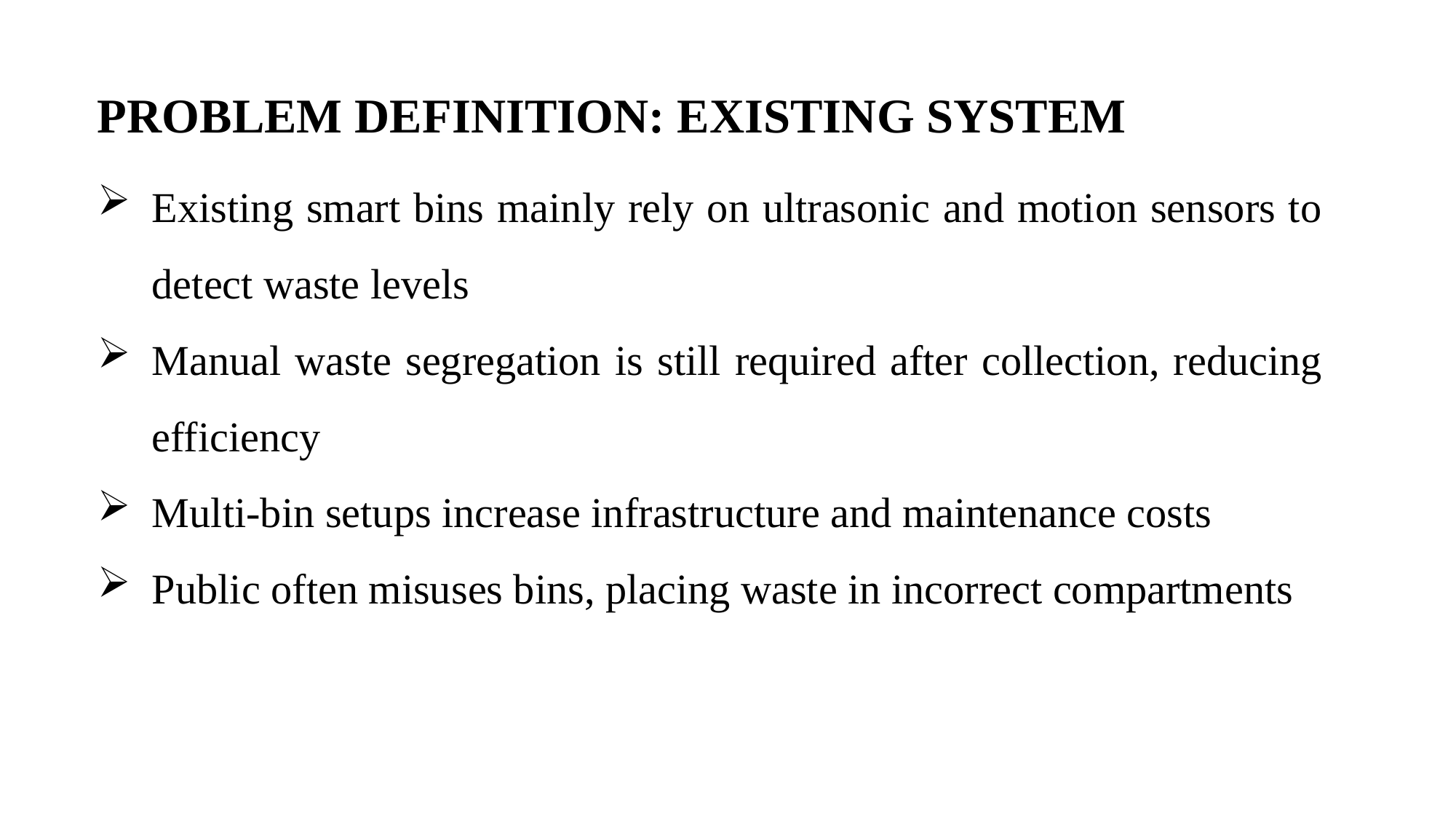

PROBLEM DEFINITION: EXISTING SYSTEM
Existing smart bins mainly rely on ultrasonic and motion sensors to detect waste levels
Manual waste segregation is still required after collection, reducing efficiency
Multi-bin setups increase infrastructure and maintenance costs
Public often misuses bins, placing waste in incorrect compartments